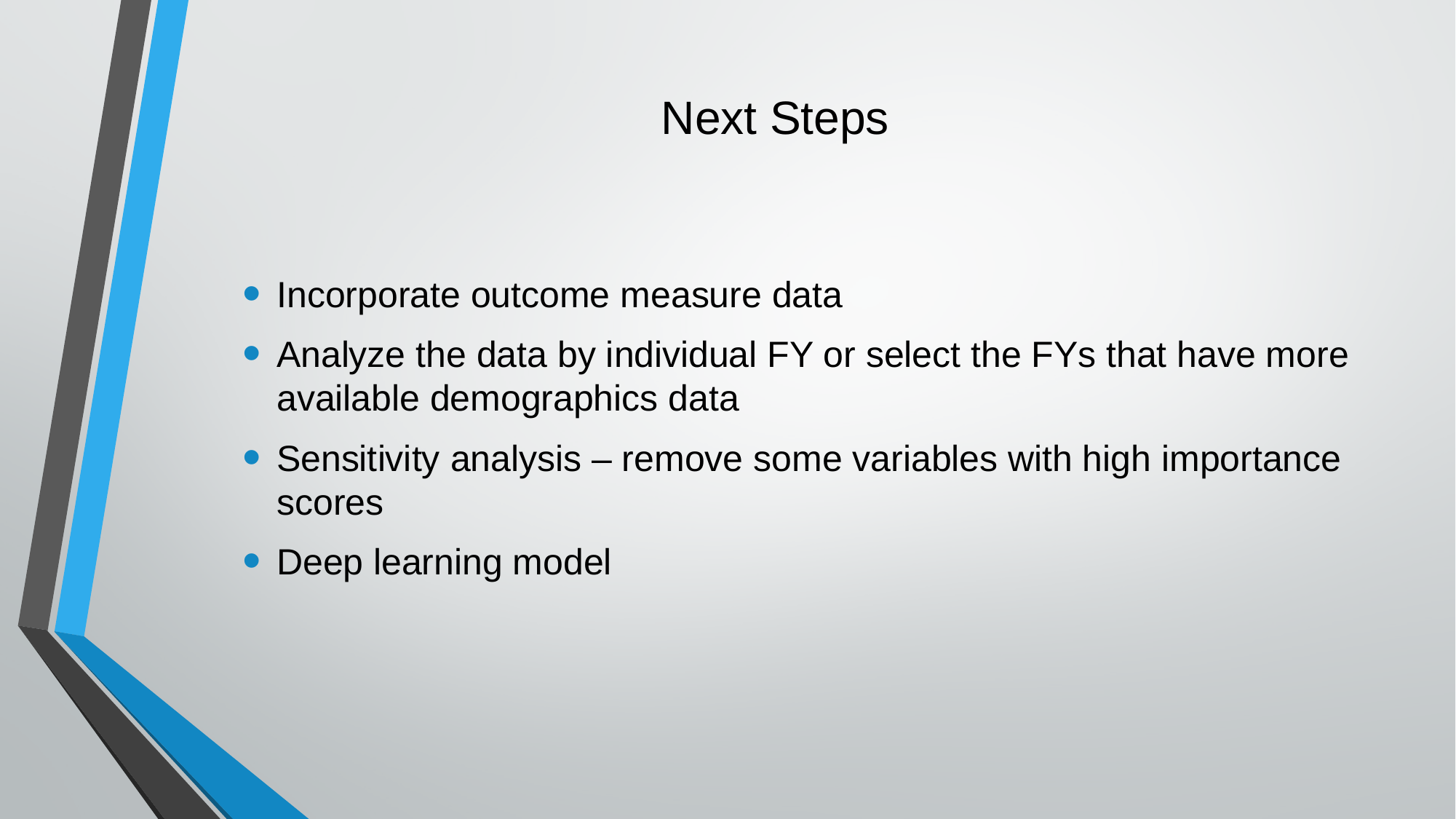

# Next Steps
Incorporate outcome measure data
Analyze the data by individual FY or select the FYs that have more available demographics data
Sensitivity analysis – remove some variables with high importance scores
Deep learning model